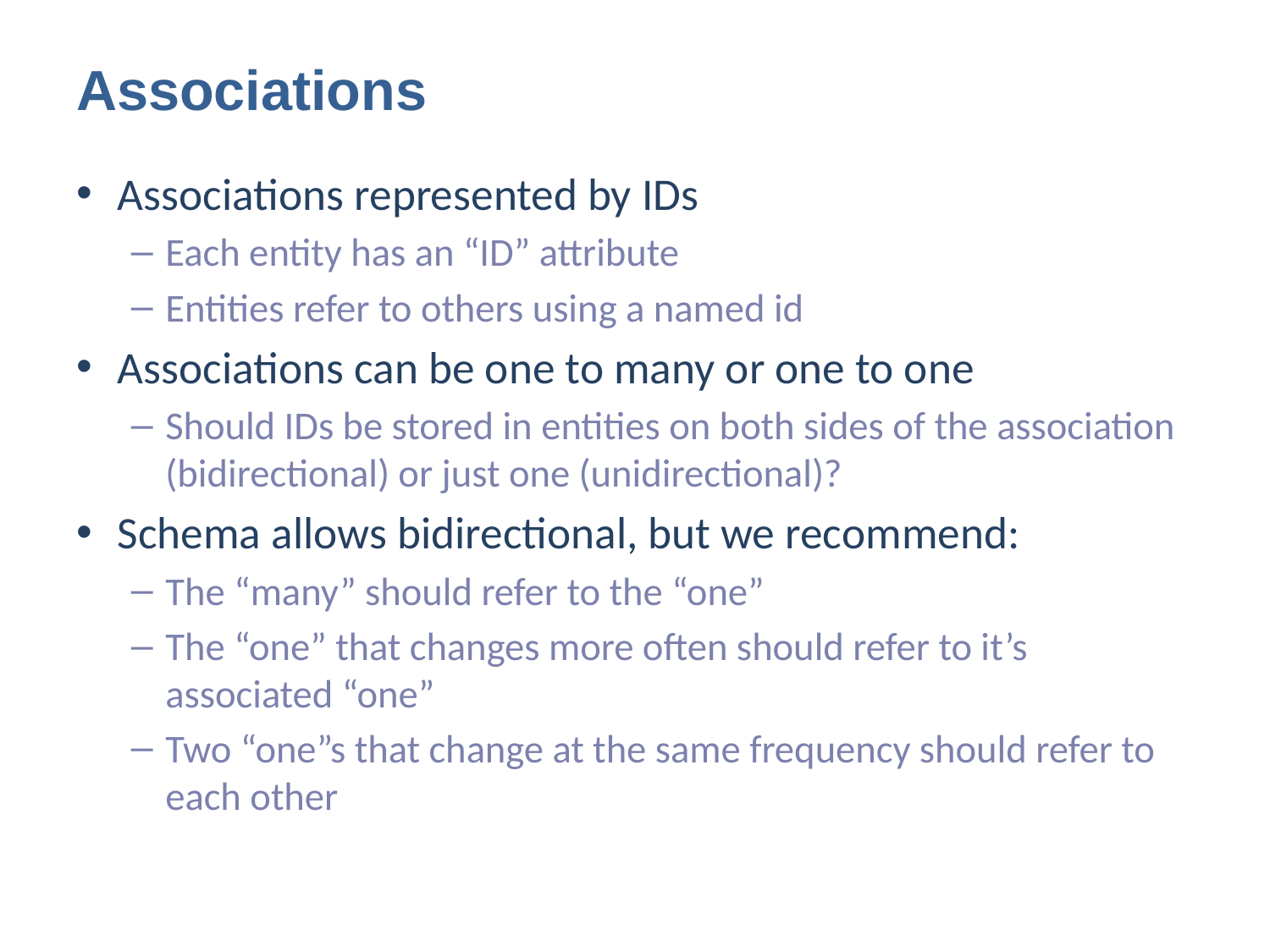

# Associations
Associations represented by IDs
Each entity has an “ID” attribute
Entities refer to others using a named id
Associations can be one to many or one to one
Should IDs be stored in entities on both sides of the association (bidirectional) or just one (unidirectional)?
Schema allows bidirectional, but we recommend:
The “many” should refer to the “one”
The “one” that changes more often should refer to it’s associated “one”
Two “one”s that change at the same frequency should refer to each other
10